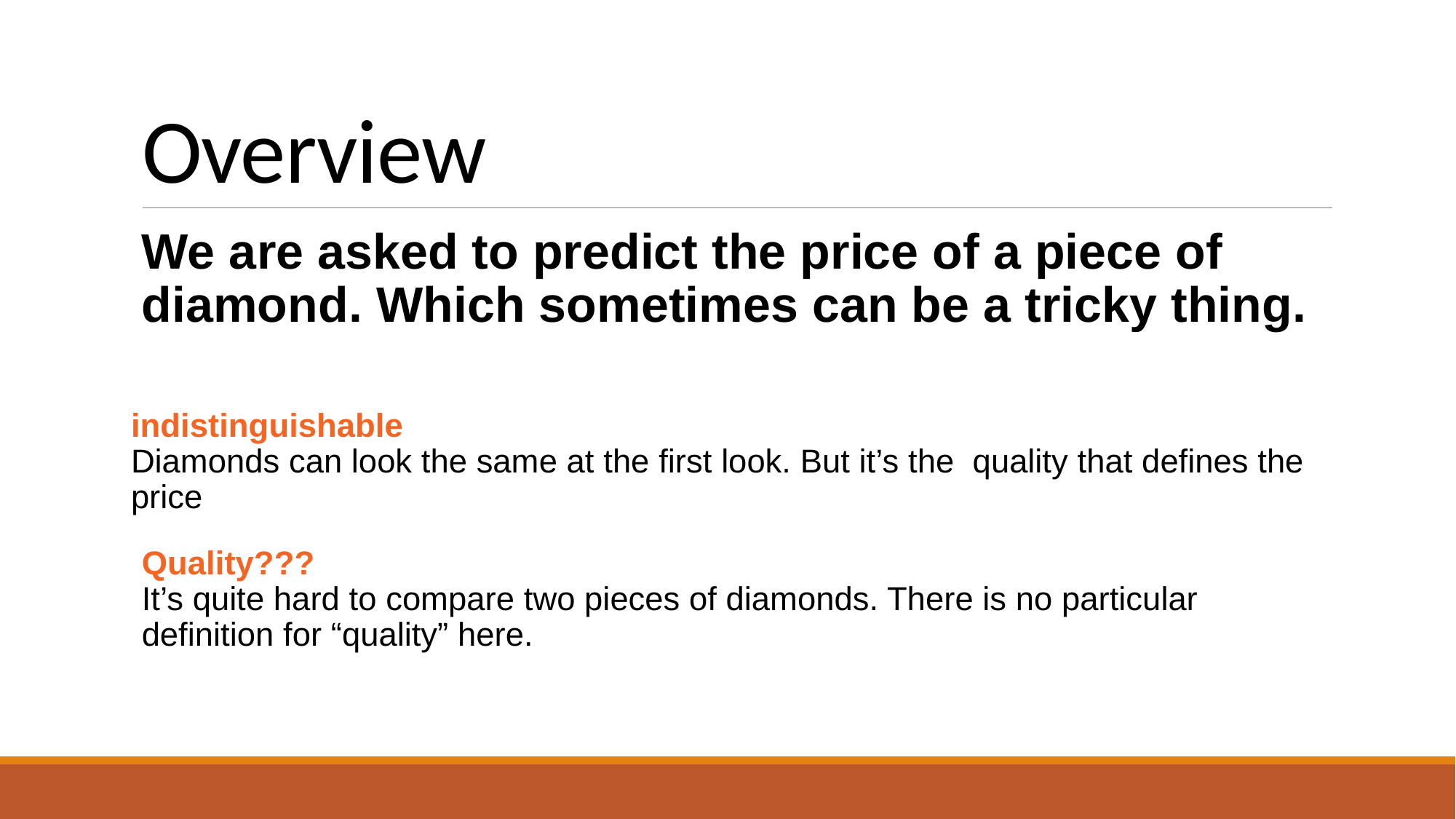

# Overview
We are asked to predict the price of a piece of diamond. Which sometimes can be a tricky thing.

indistinguishable
Diamonds can look the same at the first look. But it’s the  quality that defines the price
Quality???
It’s quite hard to compare two pieces of diamonds. There is no particular definition for “quality” here.